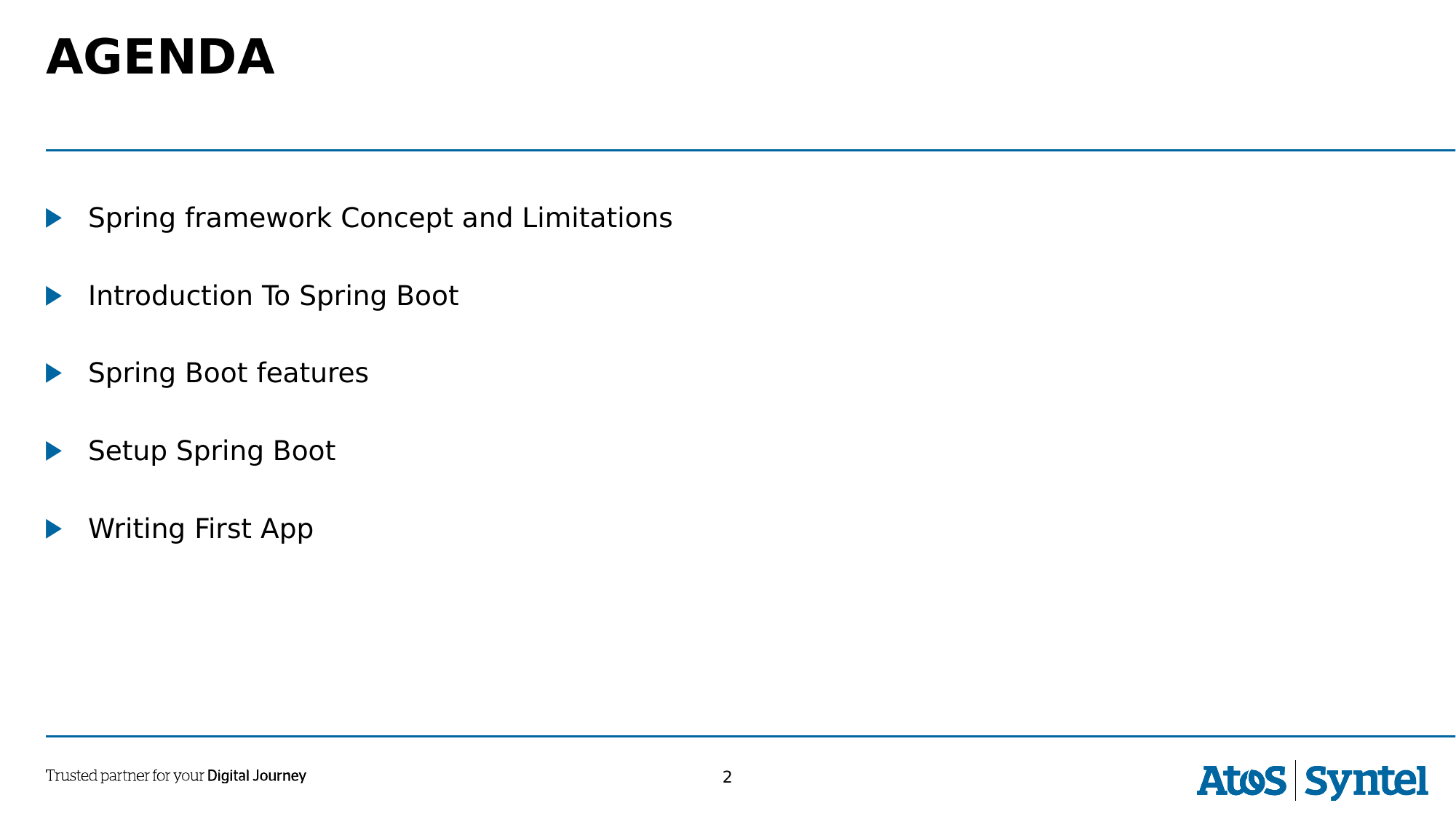

# AGENDA
Spring framework Concept and Limitations

Introduction To Spring Boot

Spring Boot features

Setup Spring Boot

Writing First App